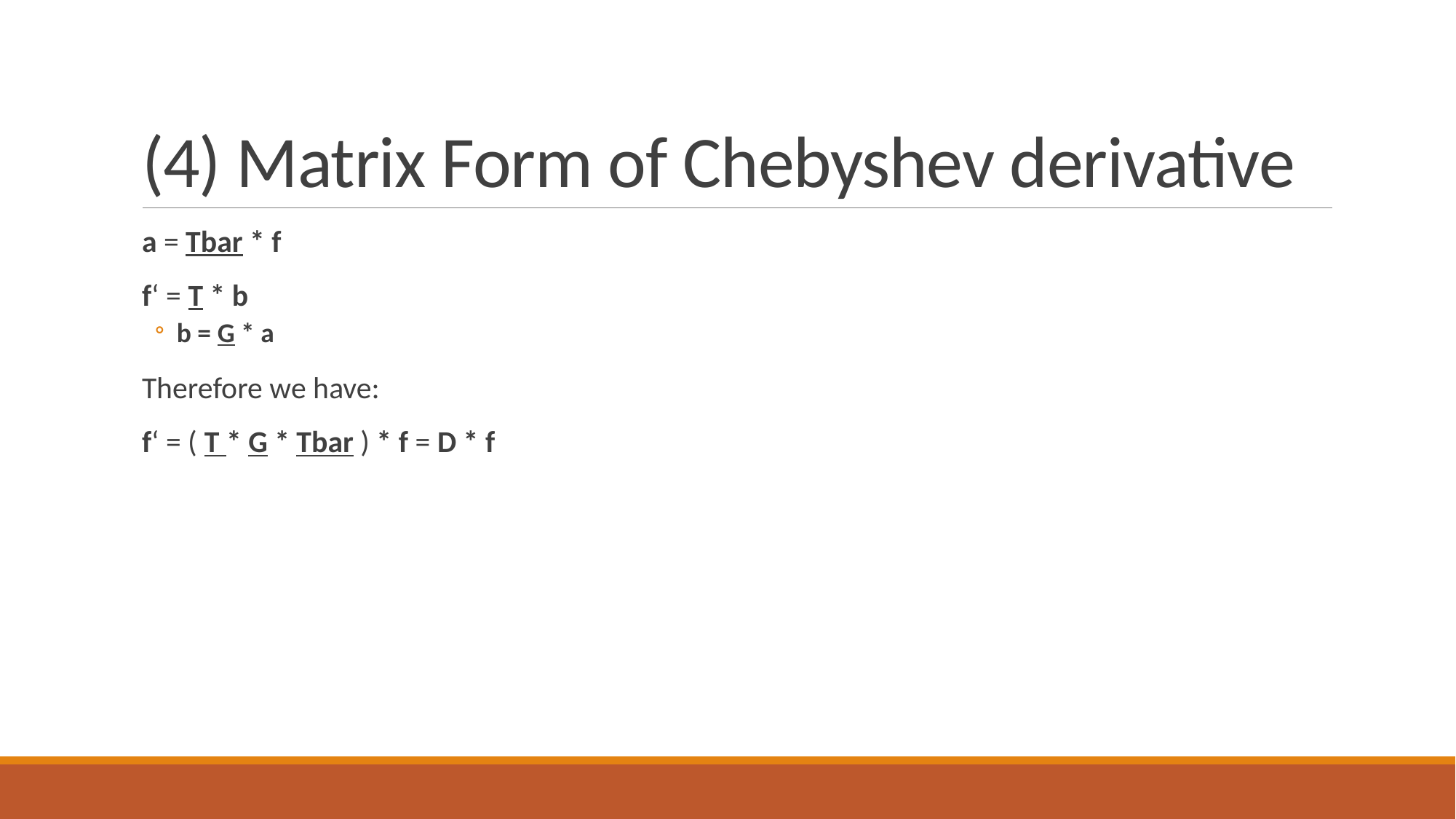

# (4) Matrix Form of Chebyshev derivative
a = Tbar * f
f‘ = T * b
b = G * a
Therefore we have:
f‘ = ( T * G * Tbar ) * f = D * f